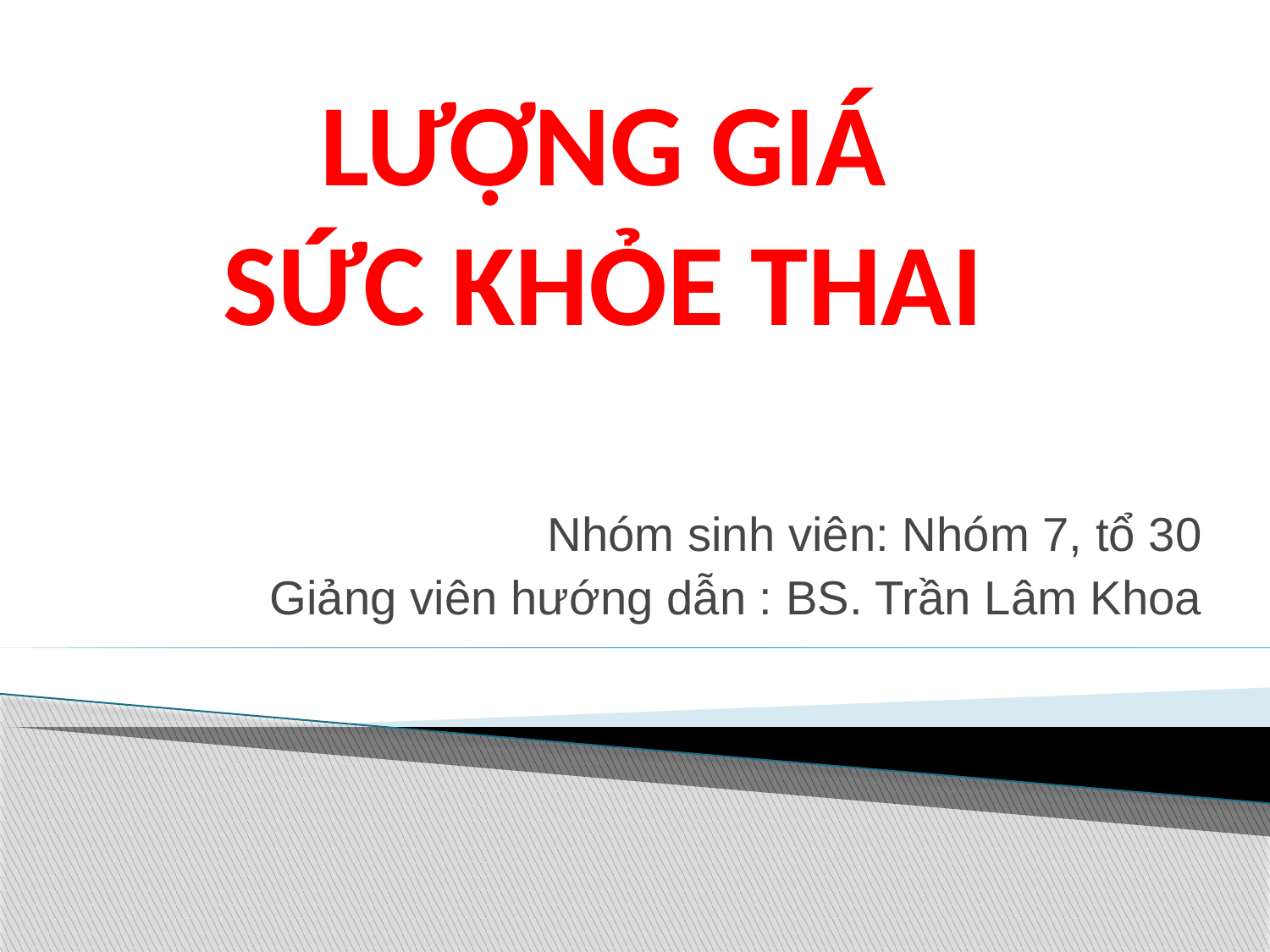

LƯỢNG GIÁ
SỨC KHỎE THAI
Nhóm sinh viên: Nhóm 7, tổ 30
Giảng viên hướng dẫn : BS. Trần Lâm Khoa